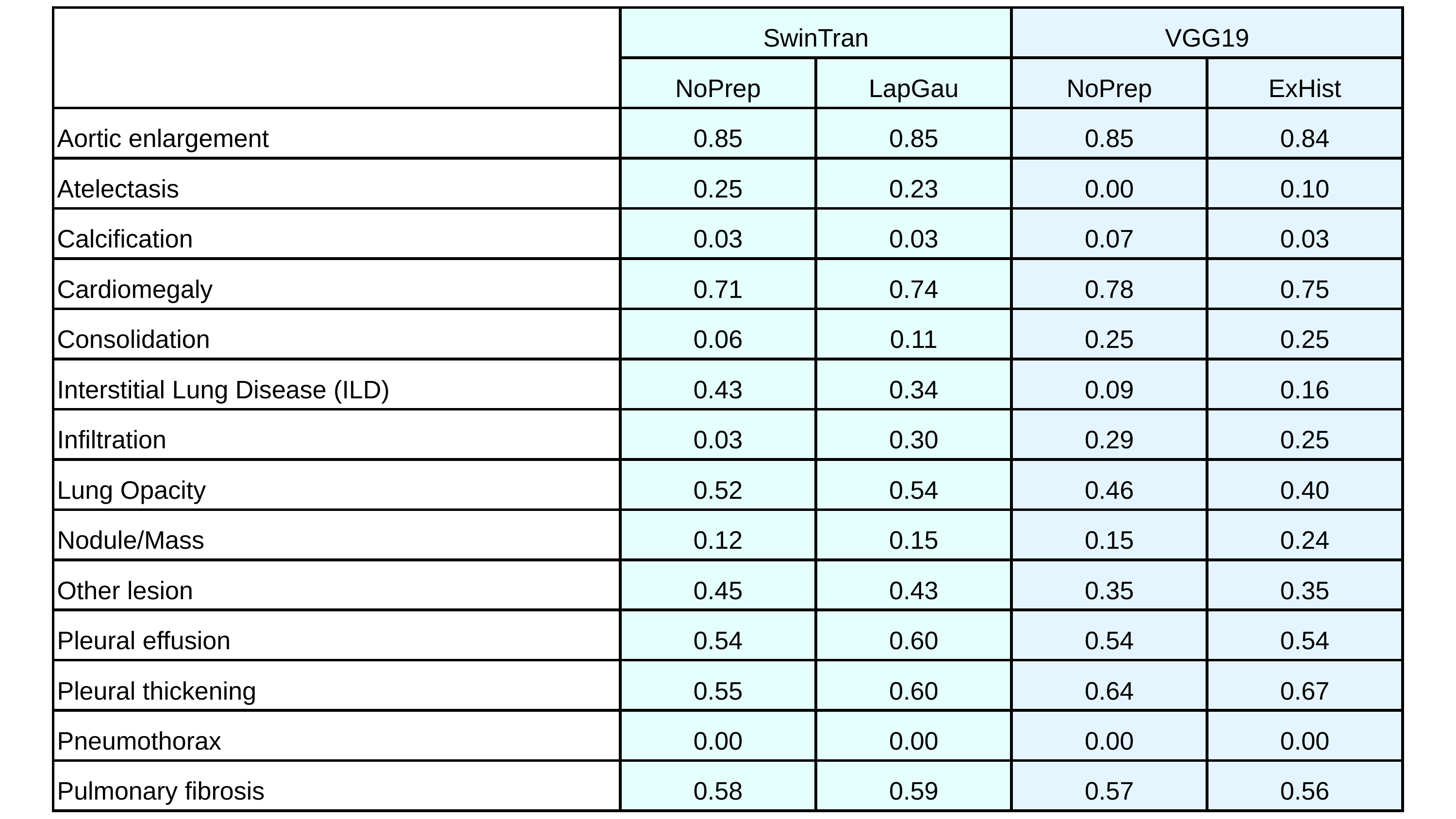

|  | SwinTran |  | VGG19 |  |
| --- | --- | --- | --- | --- |
|  | NoPrep | LapGau | NoPrep | ExHist |
| Aortic enlargement | 0.85 | 0.85 | 0.85 | 0.84 |
| Atelectasis | 0.25 | 0.23 | 0.00 | 0.10 |
| Calcification | 0.03 | 0.03 | 0.07 | 0.03 |
| Cardiomegaly | 0.71 | 0.74 | 0.78 | 0.75 |
| Consolidation | 0.06 | 0.11 | 0.25 | 0.25 |
| Interstitial Lung Disease (ILD) | 0.43 | 0.34 | 0.09 | 0.16 |
| Infiltration | 0.03 | 0.30 | 0.29 | 0.25 |
| Lung Opacity | 0.52 | 0.54 | 0.46 | 0.40 |
| Nodule/Mass | 0.12 | 0.15 | 0.15 | 0.24 |
| Other lesion | 0.45 | 0.43 | 0.35 | 0.35 |
| Pleural effusion | 0.54 | 0.60 | 0.54 | 0.54 |
| Pleural thickening | 0.55 | 0.60 | 0.64 | 0.67 |
| Pneumothorax | 0.00 | 0.00 | 0.00 | 0.00 |
| Pulmonary fibrosis | 0.58 | 0.59 | 0.57 | 0.56 |